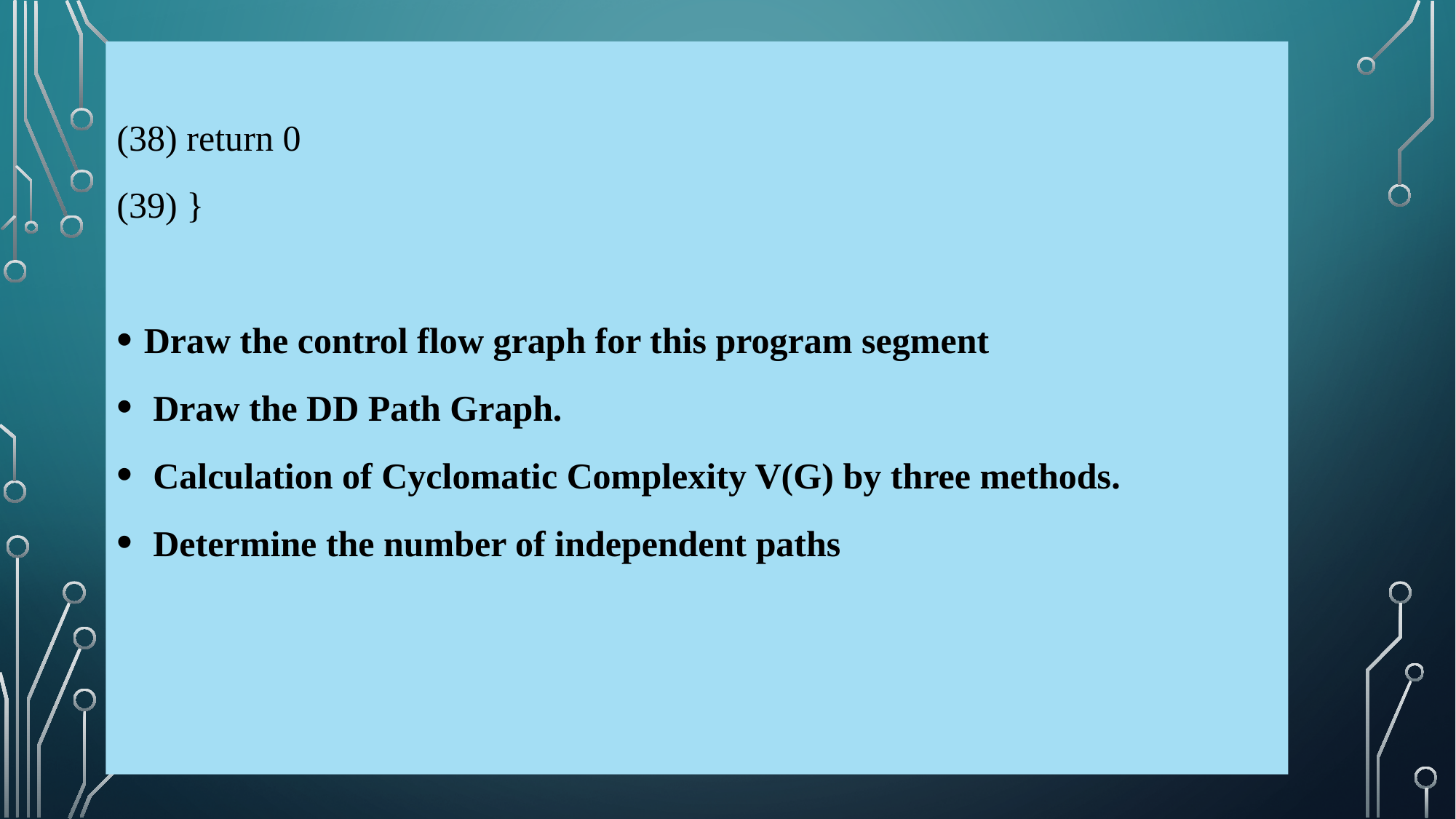

(38) return 0
(39) }

Draw the control flow graph for this program segment
 Draw the DD Path Graph.
 Calculation of Cyclomatic Complexity V(G) by three methods.
 Determine the number of independent paths